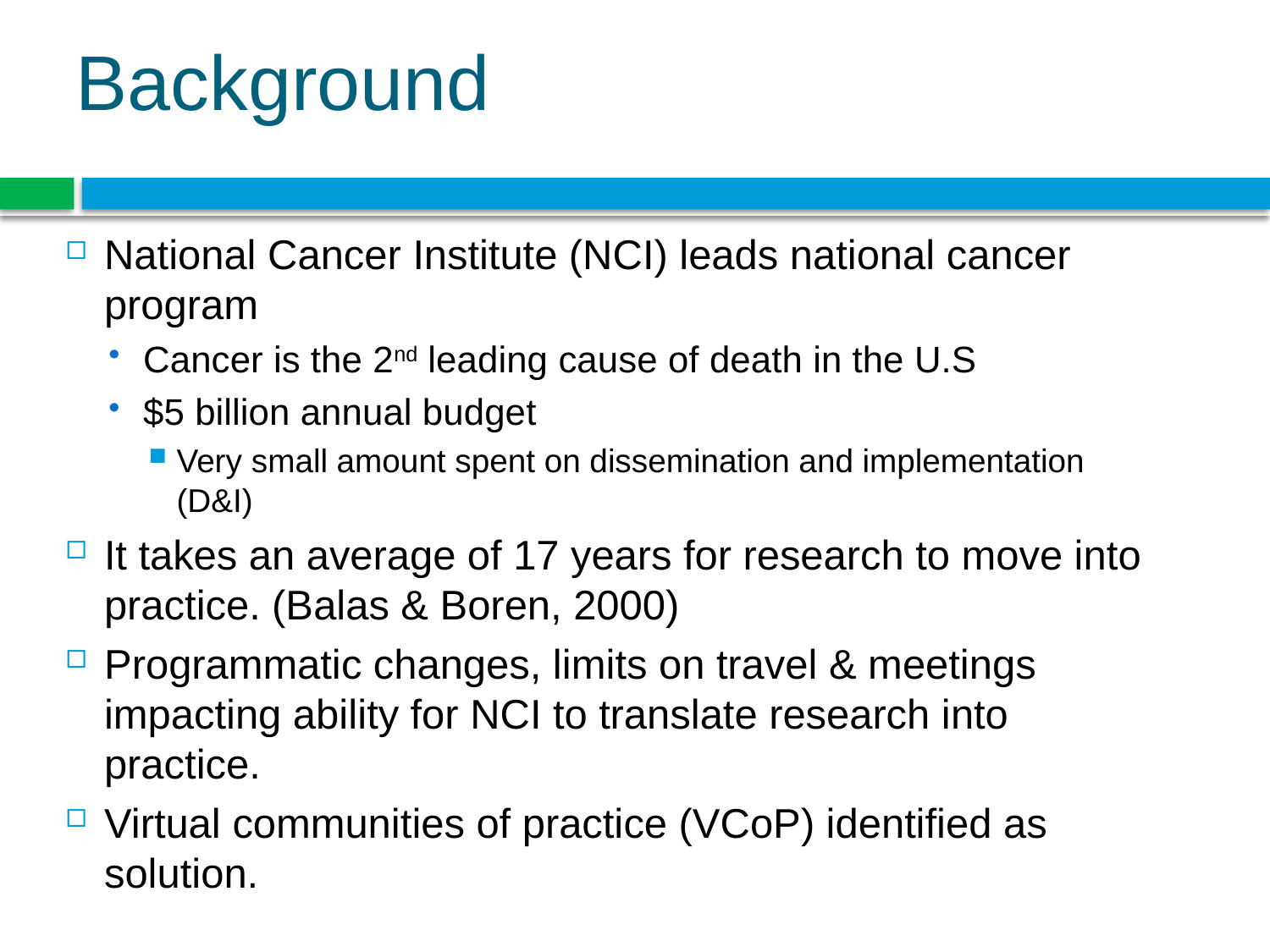

# Background
National Cancer Institute (NCI) leads national cancer program
Cancer is the 2nd leading cause of death in the U.S
$5 billion annual budget
Very small amount spent on dissemination and implementation (D&I)
It takes an average of 17 years for research to move into practice. (Balas & Boren, 2000)
Programmatic changes, limits on travel & meetings impacting ability for NCI to translate research into practice.
Virtual communities of practice (VCoP) identified as solution.